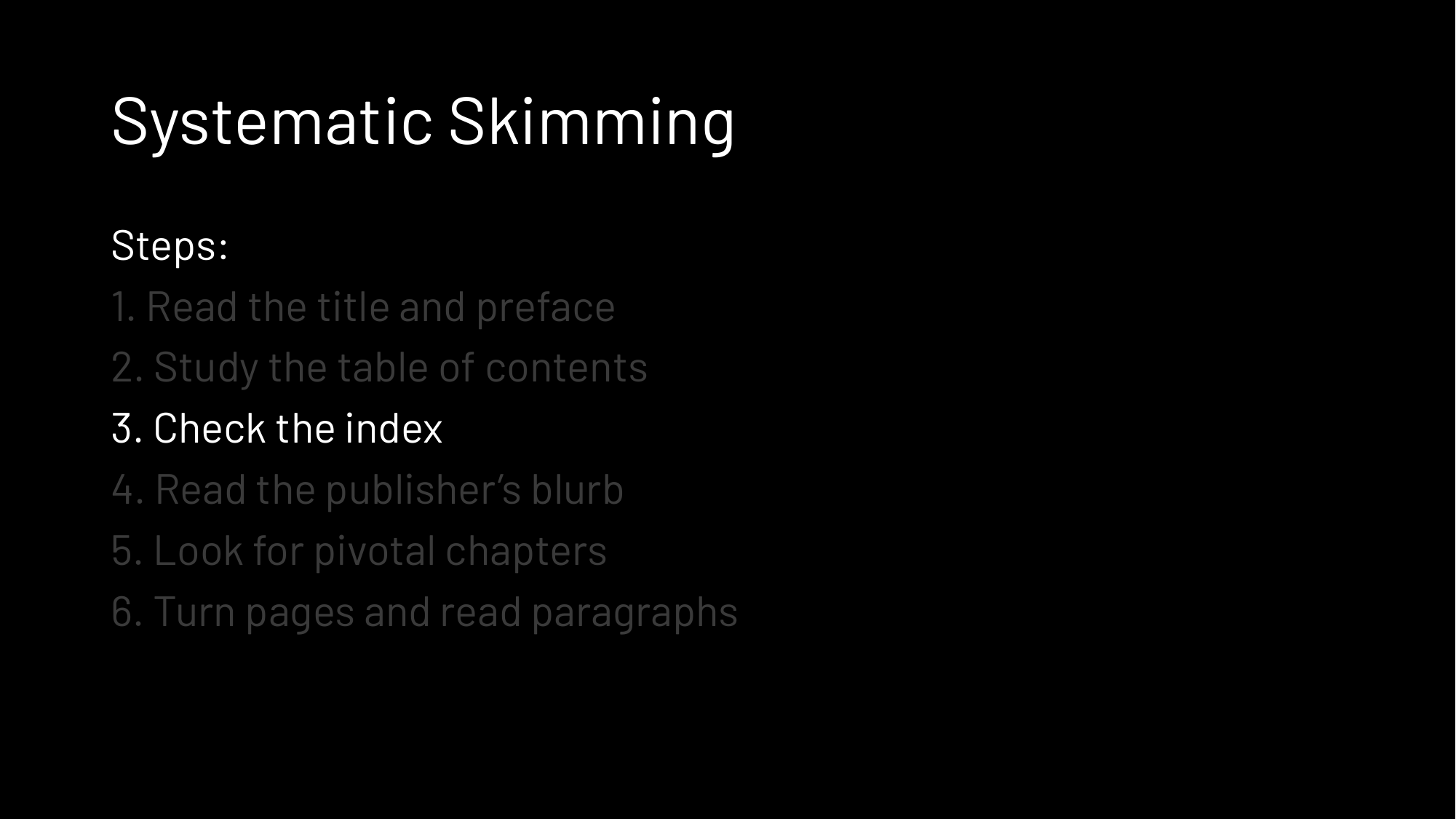

# Systematic Skimming
Steps:
1. Read the title and preface
2. Study the table of contents
3. Check the index
4. Read the publisher’s blurb
5. Look for pivotal chapters
6. Turn pages and read paragraphs